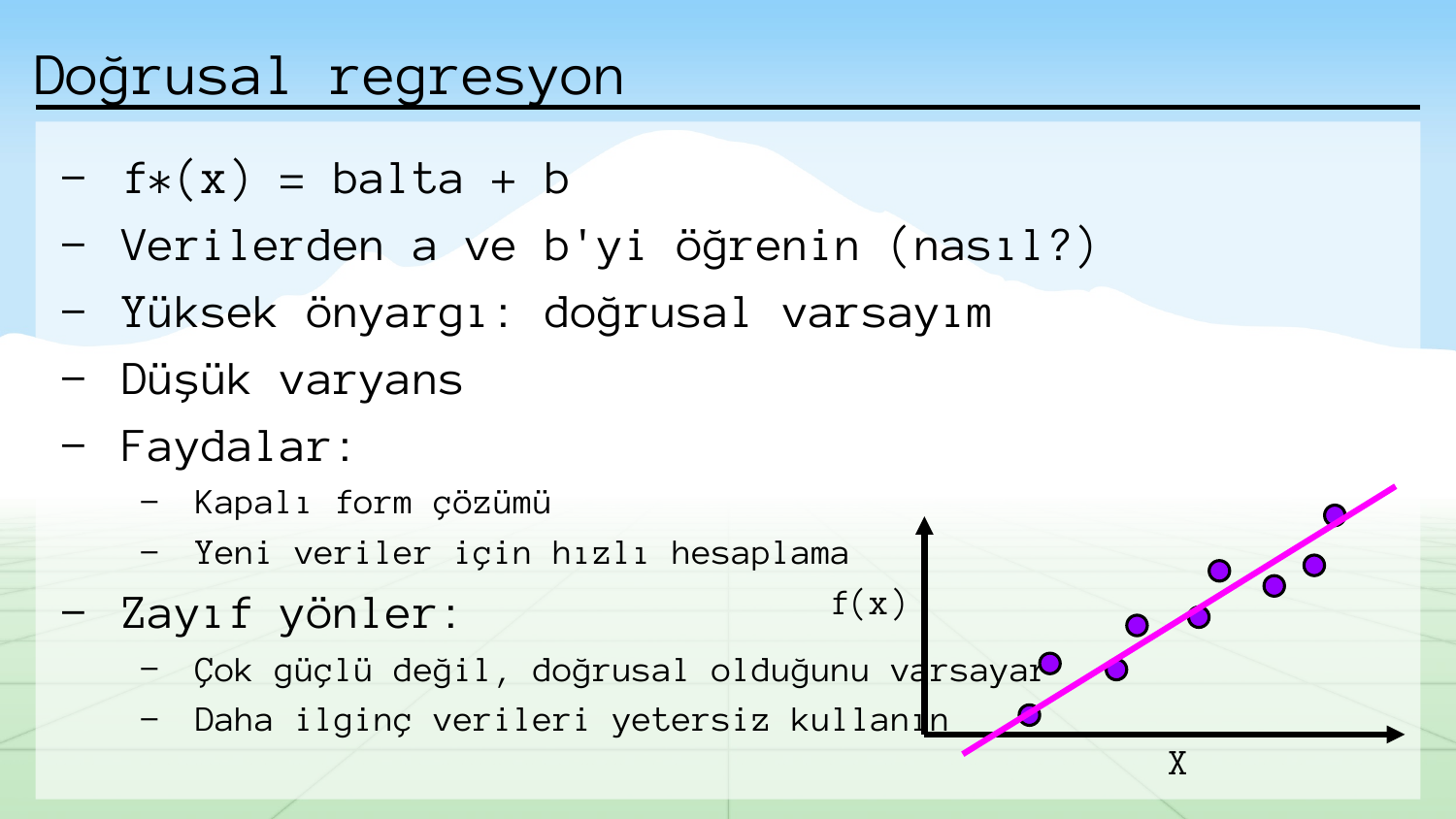

# Doğrusal regresyon
f*(x) = balta + b
Verilerden a ve b'yi öğrenin (nasıl?)
Yüksek önyargı: doğrusal varsayım
Düşük varyans
Faydalar:
Kapalı form çözümü
Yeni veriler için hızlı hesaplama
Zayıf yönler:
Çok güçlü değil, doğrusal olduğunu varsayar
Daha ilginç verileri yetersiz kullanın

f(x)

X